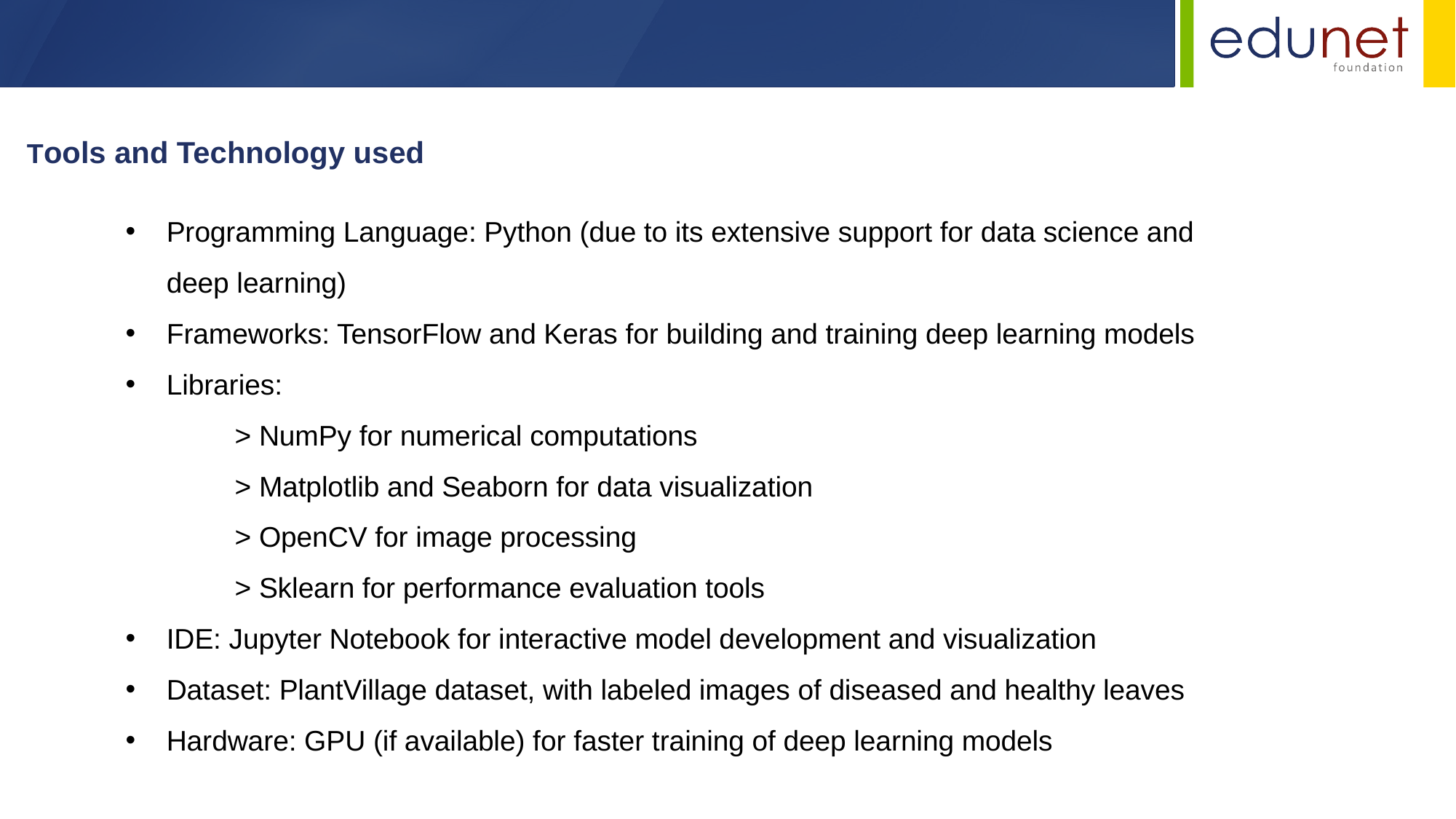

Tools and Technology used
Programming Language: Python (due to its extensive support for data science and deep learning)
Frameworks: TensorFlow and Keras for building and training deep learning models
Libraries:
	> NumPy for numerical computations
	> Matplotlib and Seaborn for data visualization
	> OpenCV for image processing
	> Sklearn for performance evaluation tools
IDE: Jupyter Notebook for interactive model development and visualization
Dataset: PlantVillage dataset, with labeled images of diseased and healthy leaves
Hardware: GPU (if available) for faster training of deep learning models